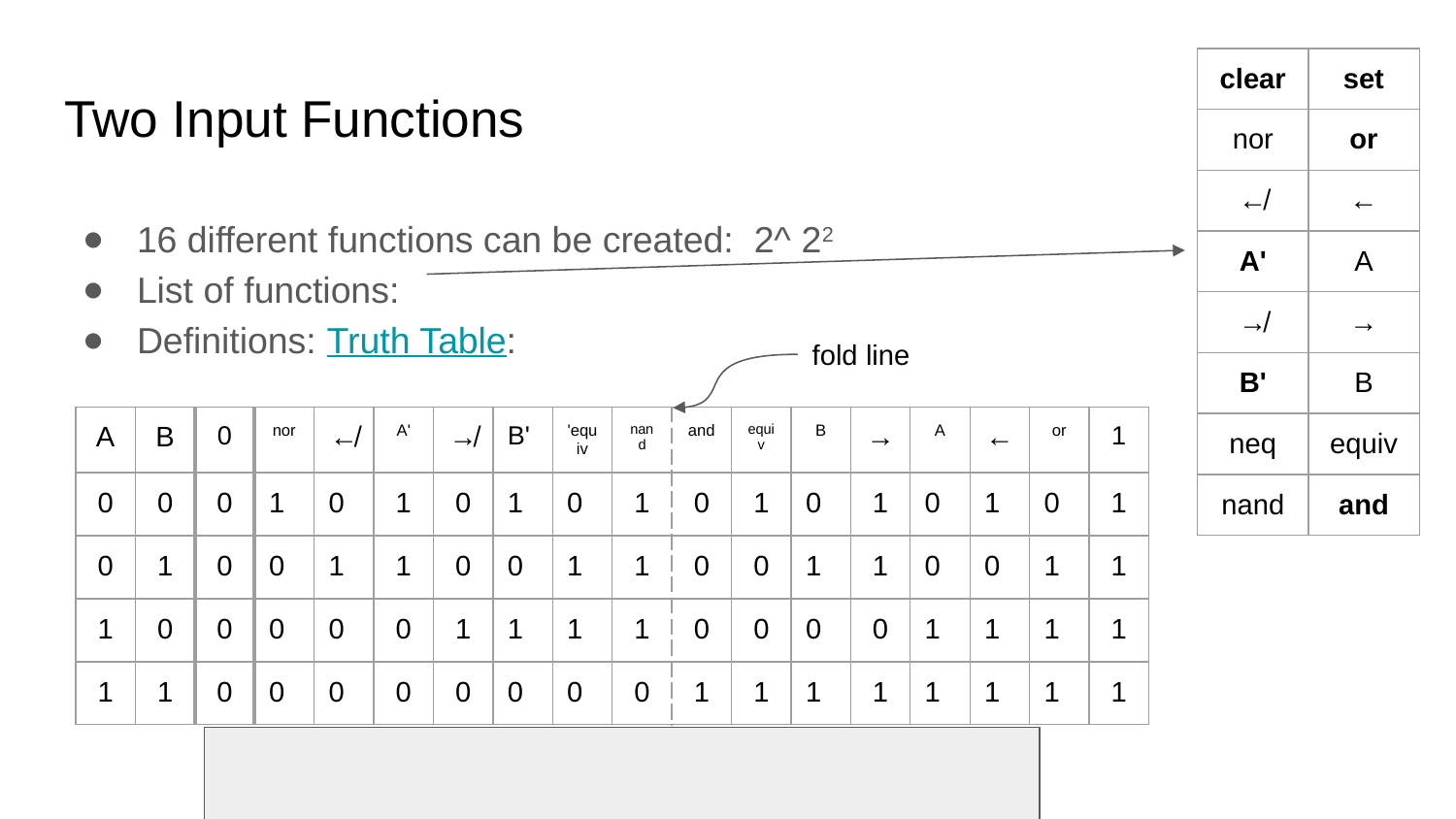

| clear | set |
| --- | --- |
| nor | or |
| ↚ | ← |
| A' | A |
| ↛ | → |
| B' | B |
| neq | equiv |
| nand | and |
# Two Input Functions
16 different functions can be created:  2^ 22
List of functions:
Definitions: Truth Table:
fold line
| A | B | 0 | nor | ↚ | A' | ↛ | B' | 'equiv | nand | and | equiv | B | → | A | ← | or | 1 |
| --- | --- | --- | --- | --- | --- | --- | --- | --- | --- | --- | --- | --- | --- | --- | --- | --- | --- |
| 0 | 0 | 0 | 1 | 0 | 1 | 0 | 1 | 0 | 1 | 0 | 1 | 0 | 1 | 0 | 1 | 0 | 1 |
| 0 | 1 | 0 | 0 | 1 | 1 | 0 | 0 | 1 | 1 | 0 | 0 | 1 | 1 | 0 | 0 | 1 | 1 |
| 1 | 0 | 0 | 0 | 0 | 0 | 1 | 1 | 1 | 1 | 0 | 0 | 0 | 0 | 1 | 1 | 1 | 1 |
| 1 | 1 | 0 | 0 | 0 | 0 | 0 | 0 | 0 | 0 | 1 | 1 | 1 | 1 | 1 | 1 | 1 | 1 |